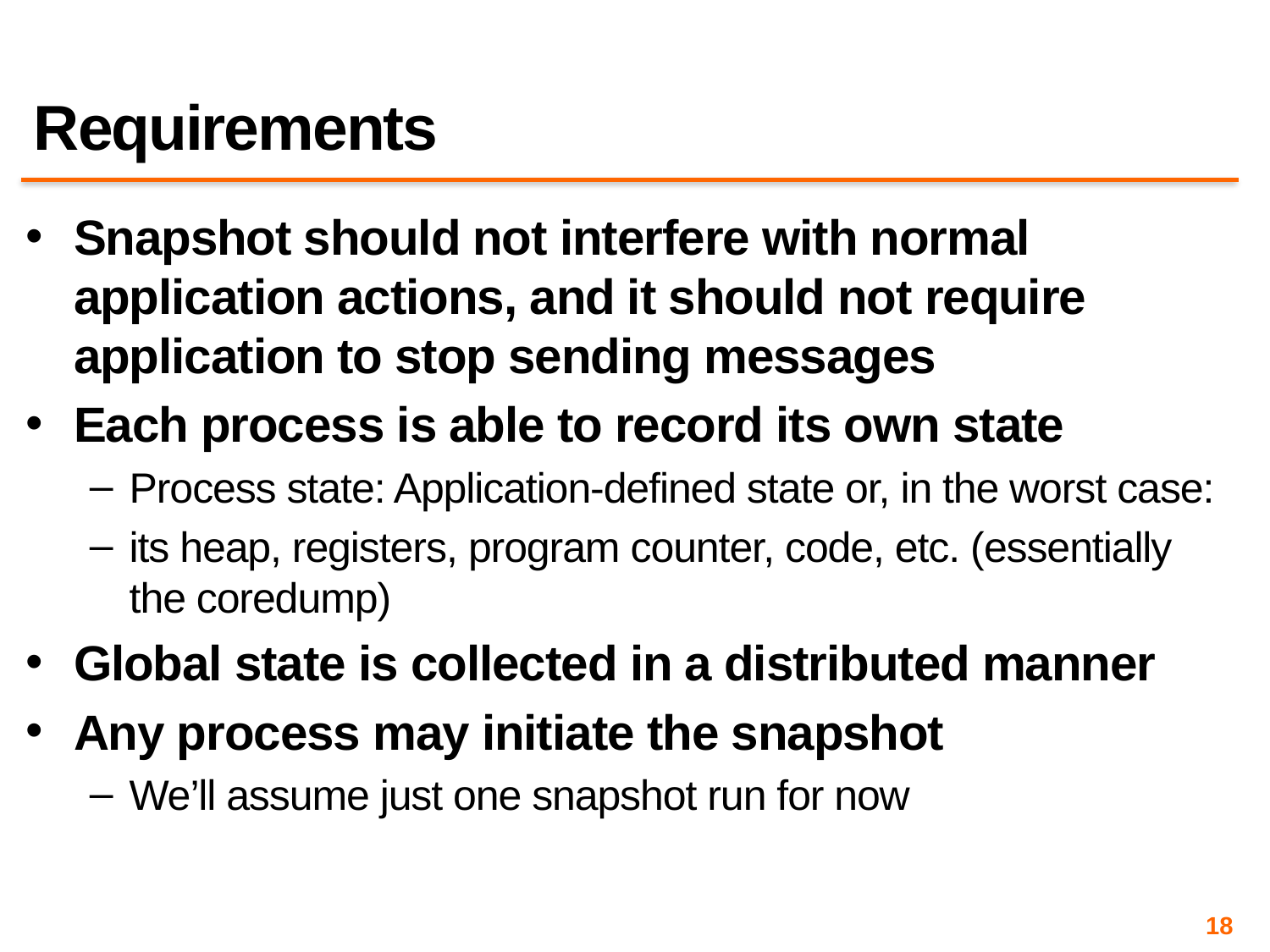

# Requirements
Snapshot should not interfere with normal application actions, and it should not require application to stop sending messages
Each process is able to record its own state
Process state: Application-defined state or, in the worst case:
its heap, registers, program counter, code, etc. (essentially the coredump)
Global state is collected in a distributed manner
Any process may initiate the snapshot
We’ll assume just one snapshot run for now

18